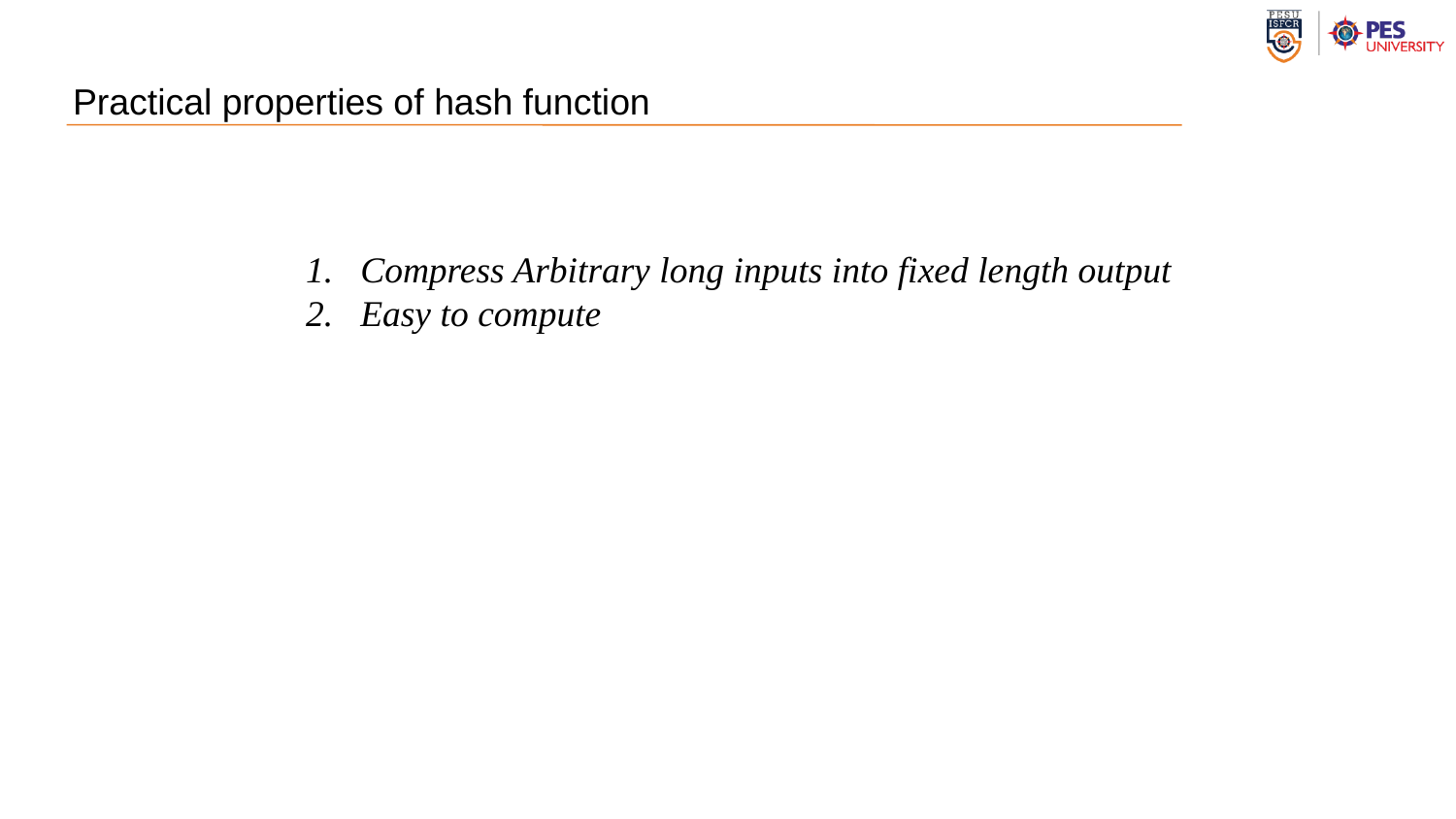

# Practical properties of hash function
Compress Arbitrary long inputs into fixed length output
Easy to compute